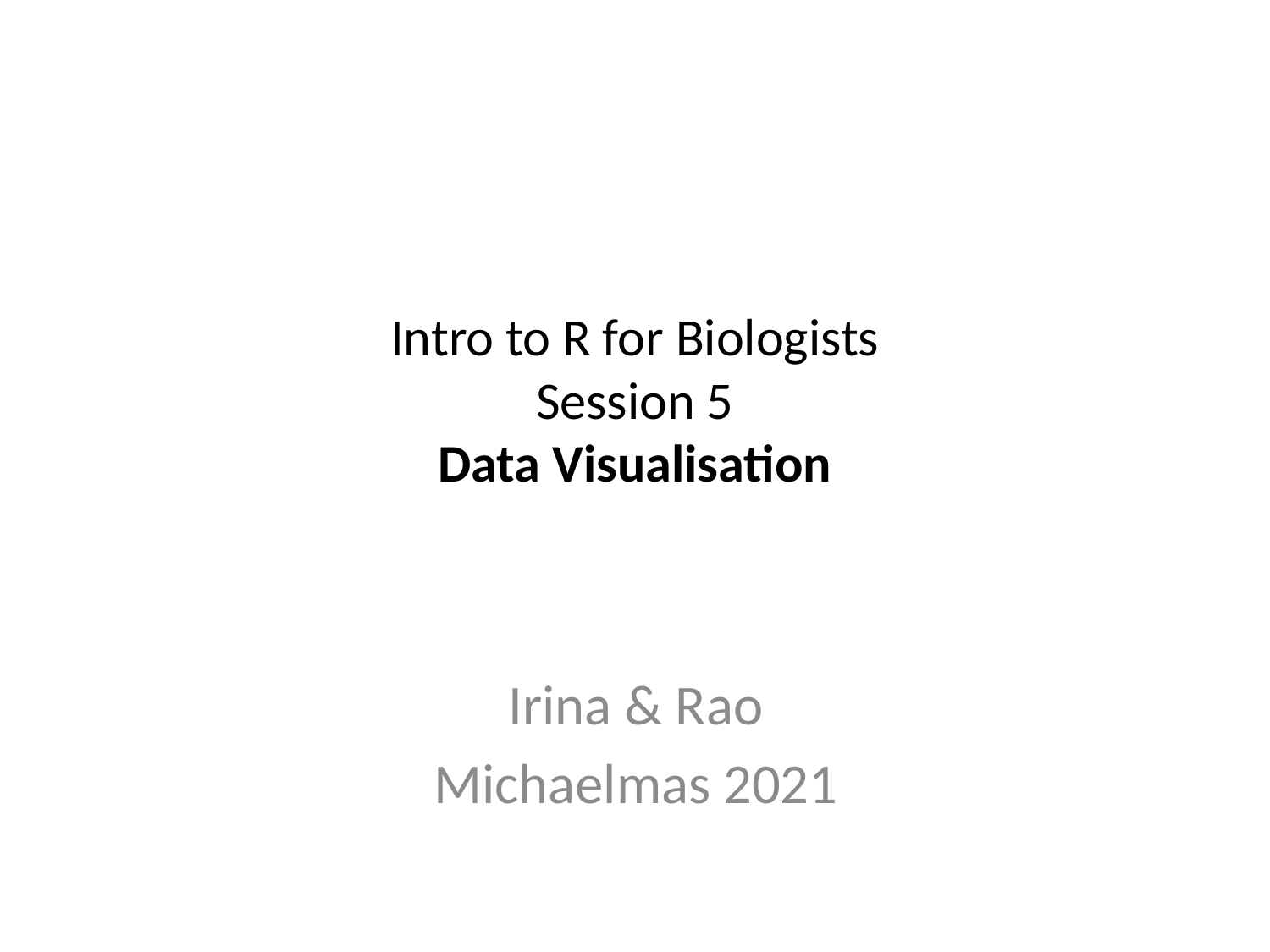

# Intro to R for Biologists Session 5 Data Visualisation
Irina & Rao
Michaelmas 2021